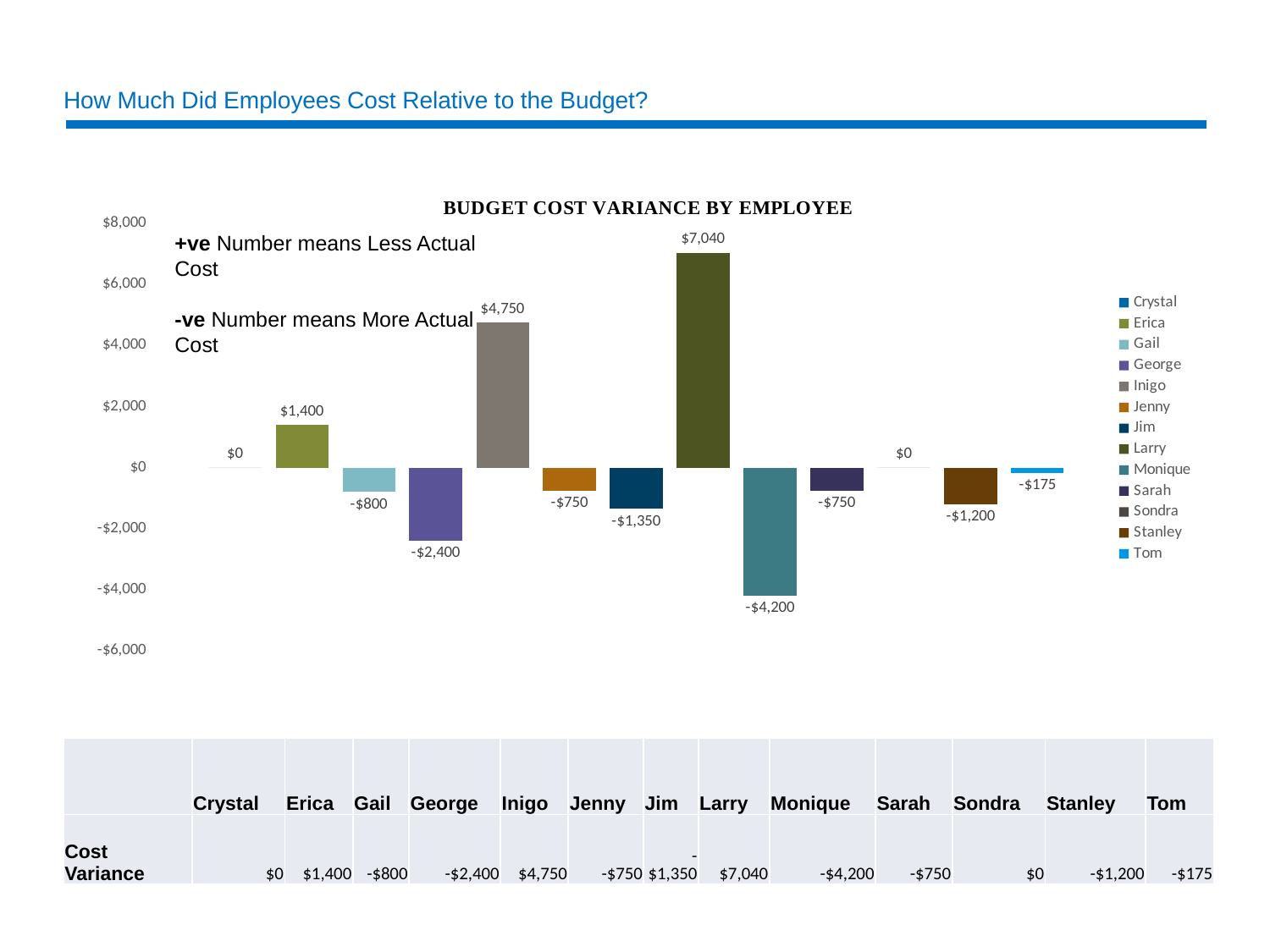

# How Much Did Employees Cost Relative to the Budget?

### Chart

| Category | Crystal | Erica | Gail | George | Inigo | Jenny | Jim | Larry | Monique | Sarah | Sondra | Stanley | Tom |
|---|---|---|---|---|---|---|---|---|---|---|---|---|---|
| Total | 0.0 | 1400.0 | -800.0 | -2400.0 | 4750.0 | -750.0 | -1350.0 | 7040.0 | -4200.0 | -750.0 | 0.0 | -1200.0 | -175.0 |
+ve Number means Less Actual Cost

-ve Number means More Actual Cost
|  | Crystal | Erica | Gail | George | Inigo | Jenny | Jim | Larry | Monique | Sarah | Sondra | Stanley | Tom |
| --- | --- | --- | --- | --- | --- | --- | --- | --- | --- | --- | --- | --- | --- |
| Cost Variance | $0 | $1,400 | -$800 | -$2,400 | $4,750 | -$750 | -$1,350 | $7,040 | -$4,200 | -$750 | $0 | -$1,200 | -$175 |